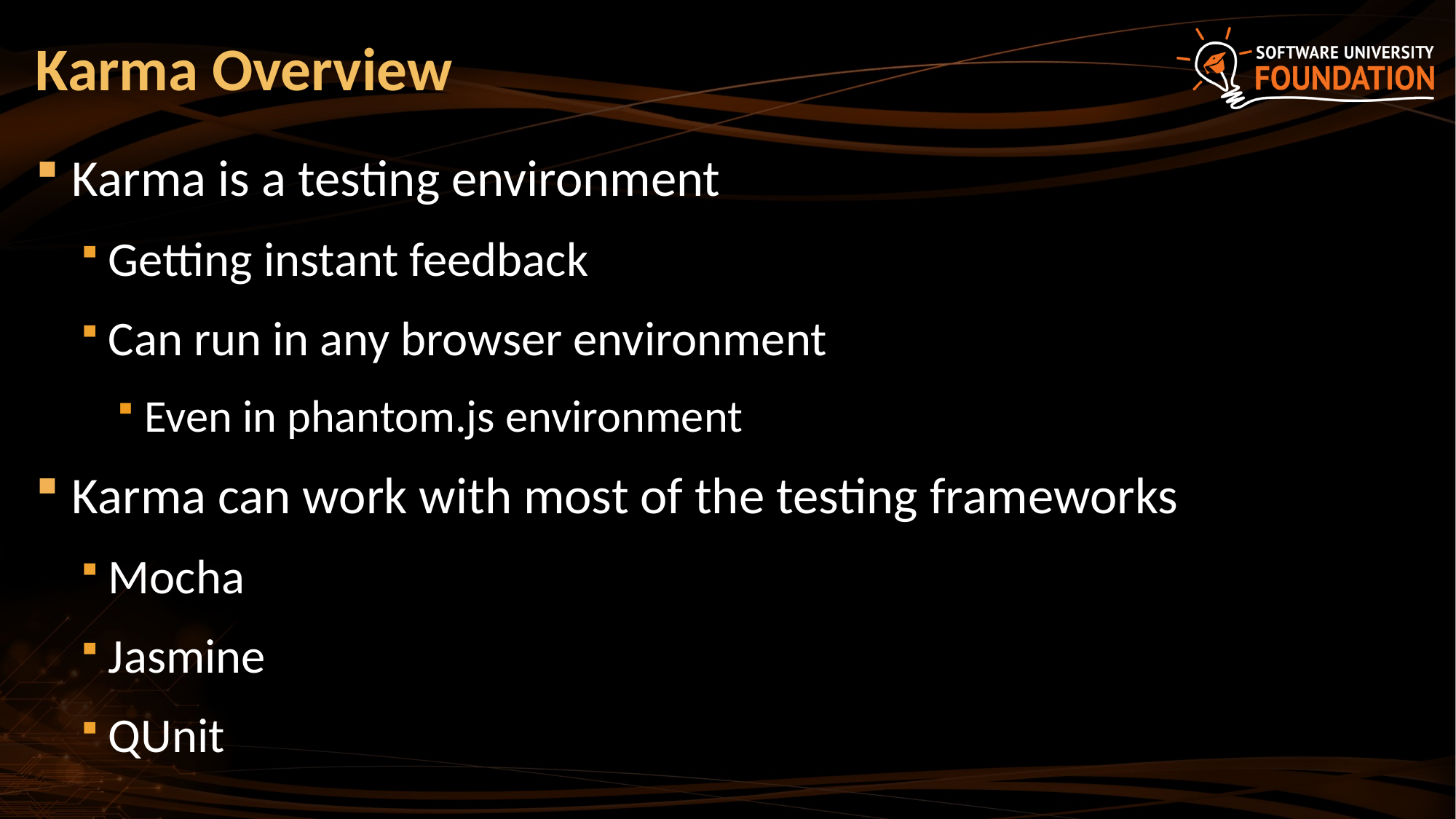

# Karma Overview
Karma is a testing environment
Getting instant feedback
Can run in any browser environment
Even in phantom.js environment
Karma can work with most of the testing frameworks
Mocha
Jasmine
QUnit